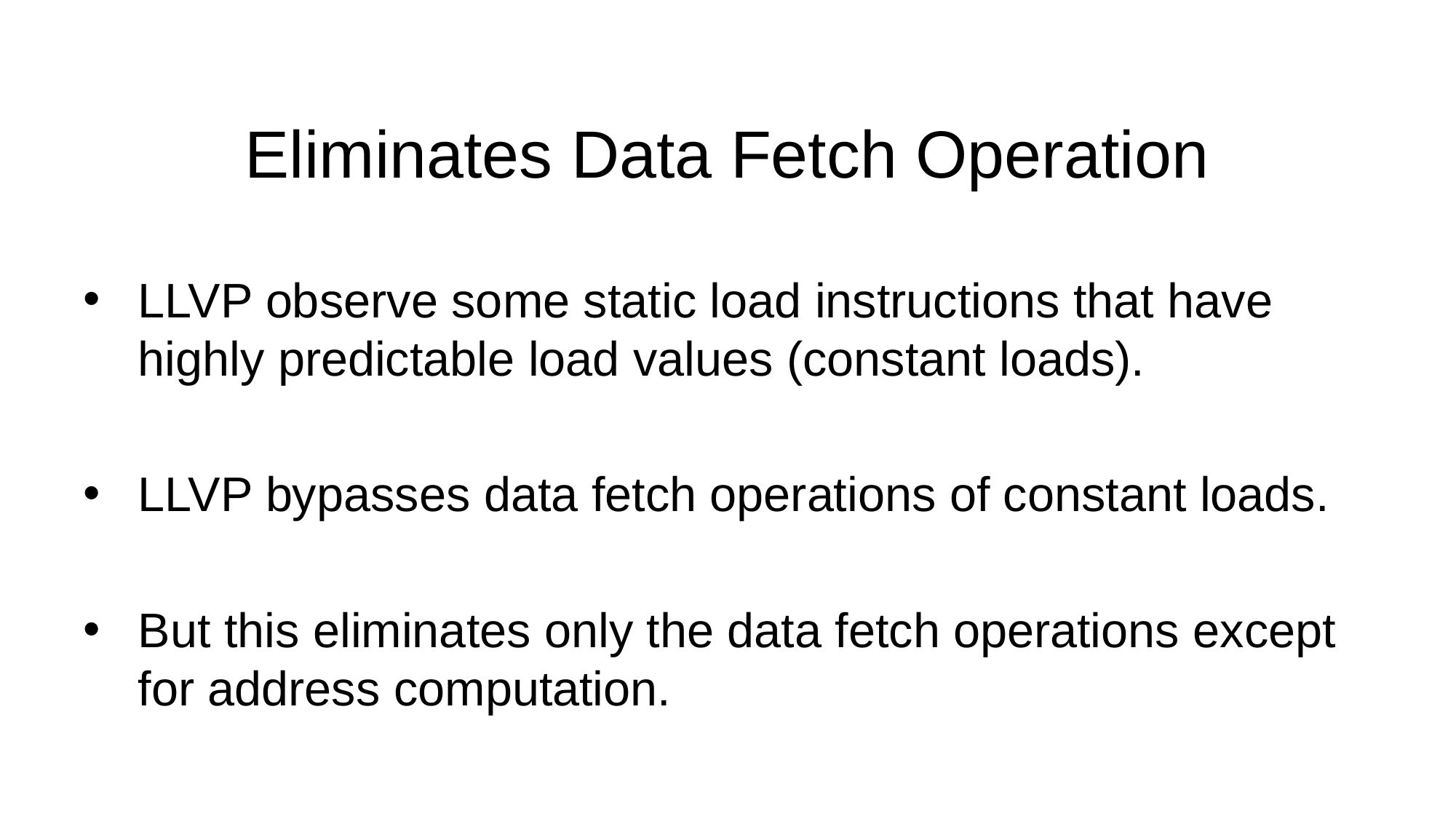

# Eliminates Data Fetch Operation
LLVP observe some static load instructions that have highly predictable load values (constant loads).

LLVP bypasses data fetch operations of constant loads.

But this eliminates only the data fetch operations except for address computation.